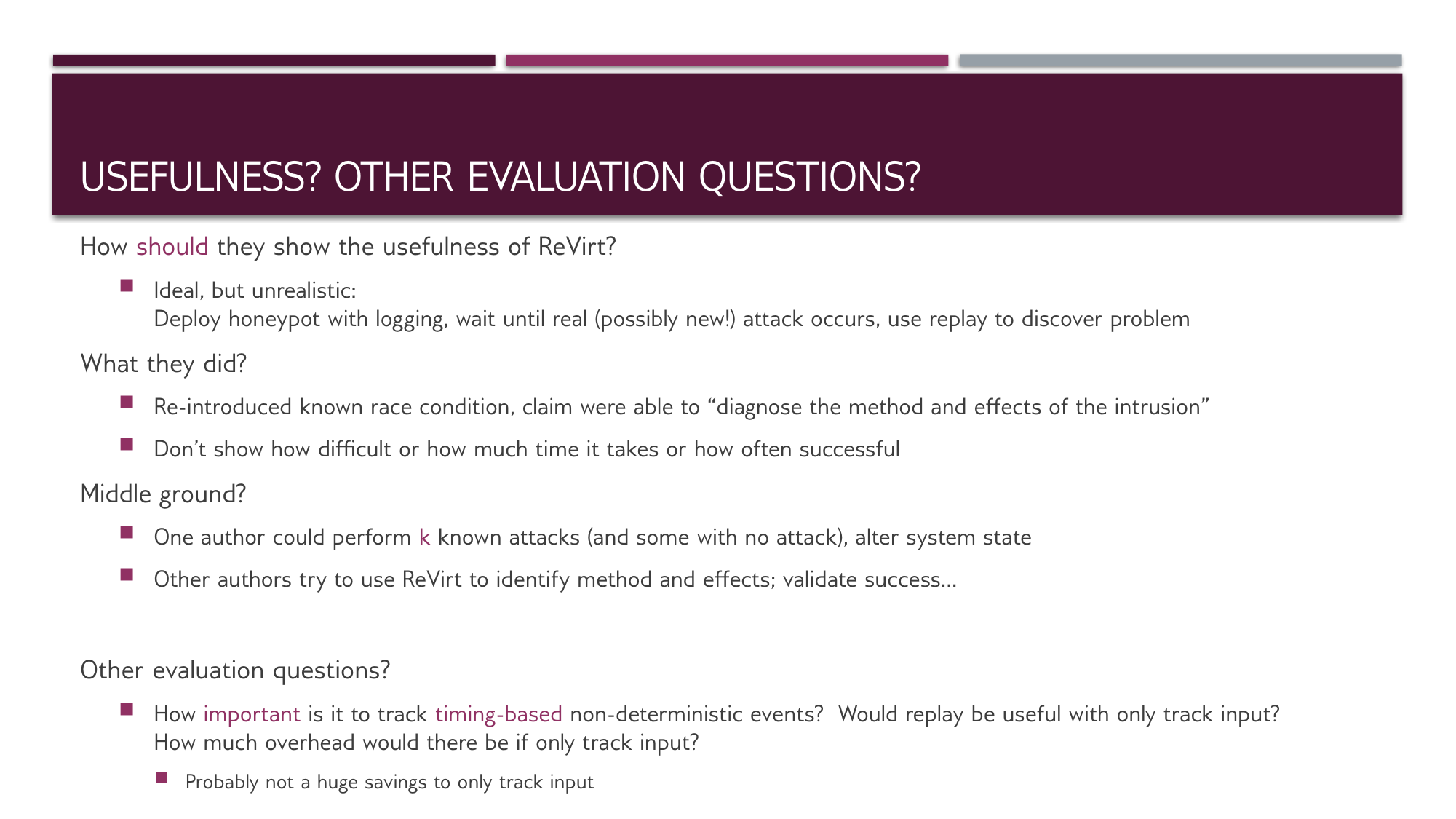

# Usefulness? Other evaluation questions?
How should they show the usefulness of ReVirt?
Ideal, but unrealistic:
Deploy honeypot with logging, wait until real (possibly new!) attack occurs, use replay to discover problem
What they did?
Re-introduced known race condition, claim were able to “diagnose the method and effects of the intrusion”
Don’t show how difficult or how much time it takes or how often successful
Middle ground?
One author could perform k known attacks (and some with no attack), alter system state
Other authors try to use ReVirt to identify method and effects; validate success…

Other evaluation questions?
How important is it to track timing-based non-deterministic events?  Would replay be useful with only track input?
How much overhead would there be if only track input?
Probably not a huge savings to only track input